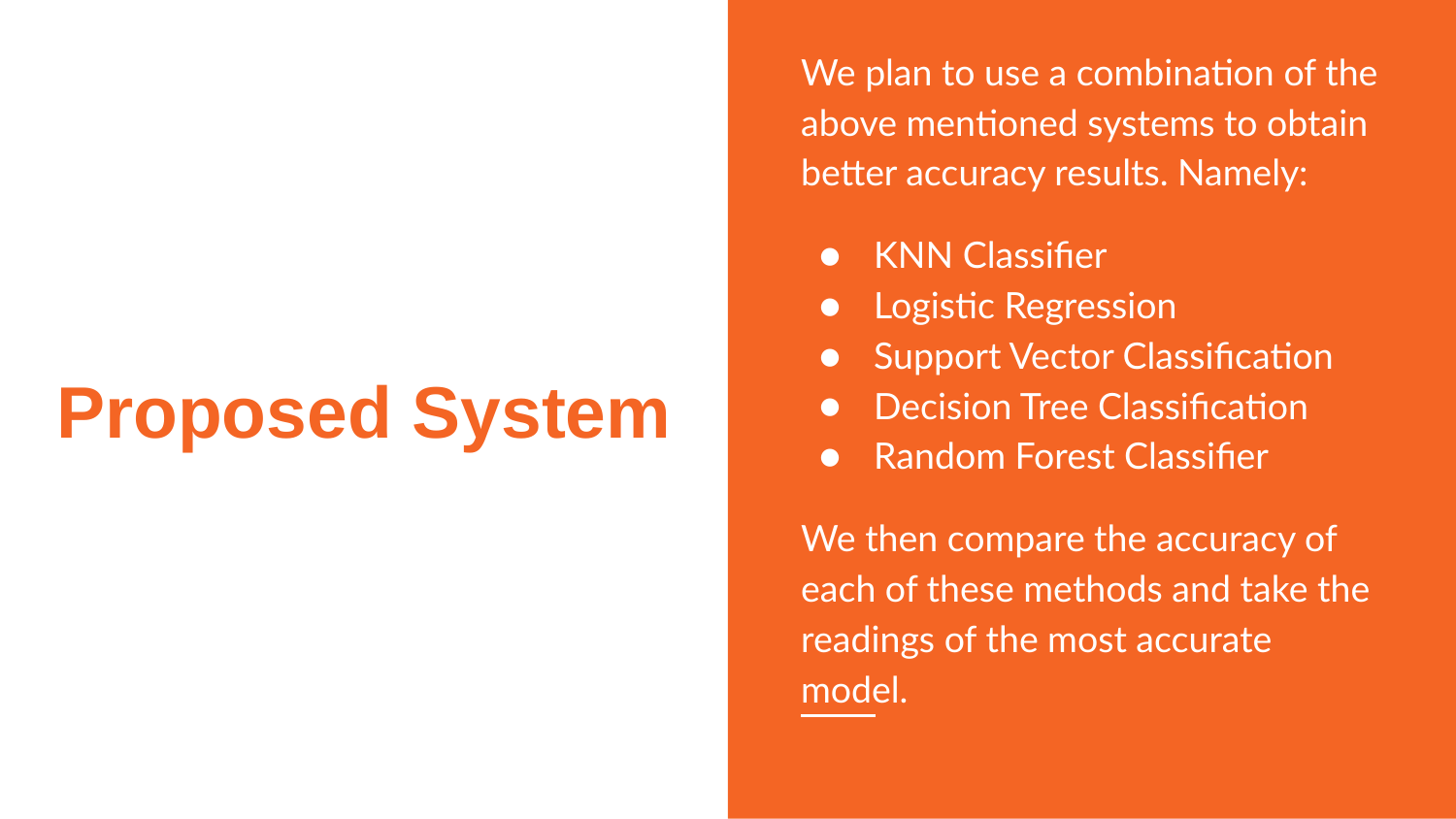

We plan to use a combination of the above mentioned systems to obtain  better accuracy results. Namely:
KNN Classifier
Logistic Regression
Support Vector Classification
Decision Tree Classification
Random Forest Classifier
We then compare the accuracy of each of these methods and take the readings of the most accurate model.
# Proposed System